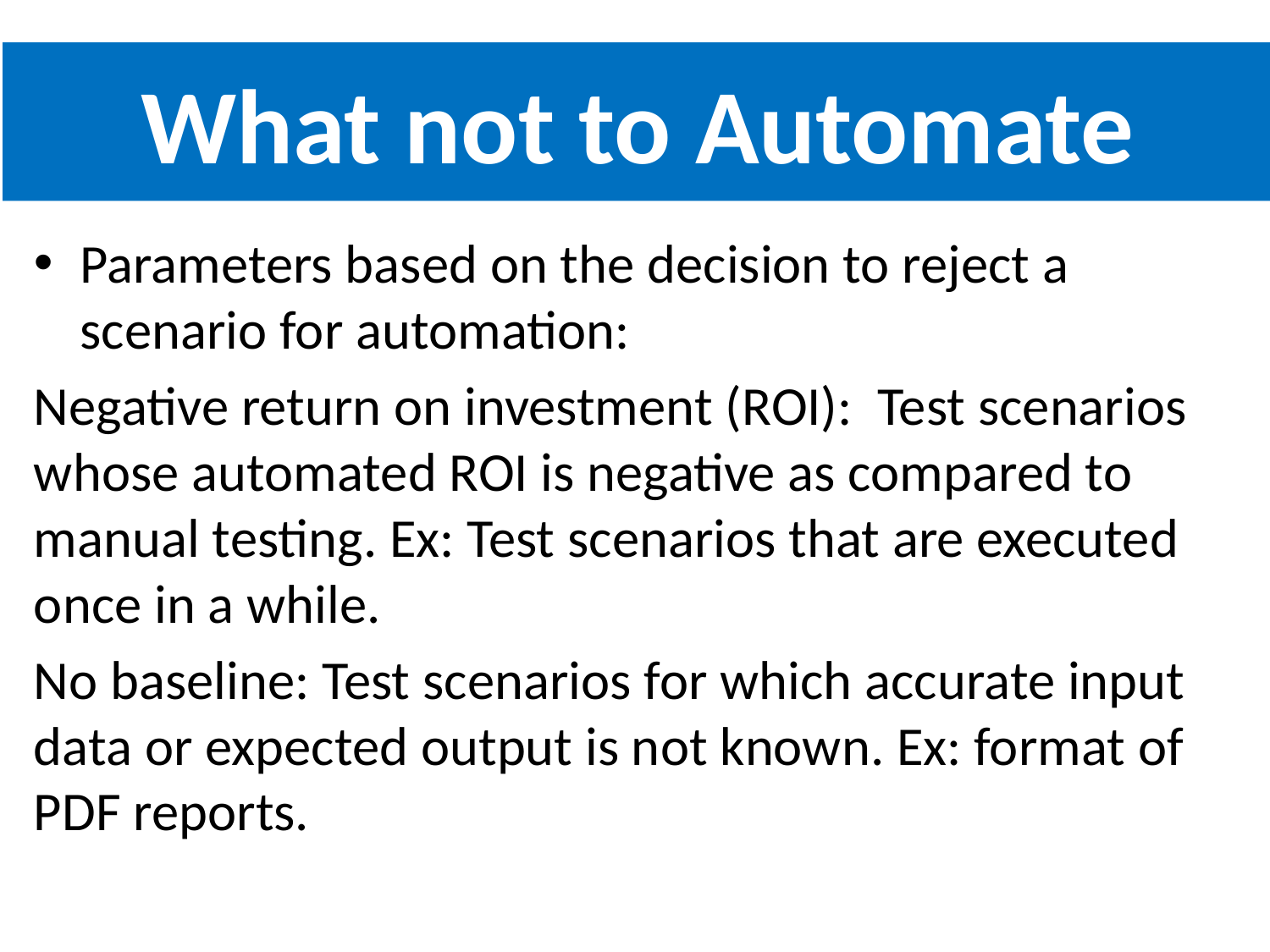

What not to Automate
# W
Parameters based on the decision to reject a scenario for automation:
Negative return on investment (ROI):  Test scenarios whose automated ROI is negative as compared to manual testing. Ex: Test scenarios that are executed once in a while.
No baseline: Test scenarios for which accurate input data or expected output is not known. Ex: format of PDF reports.